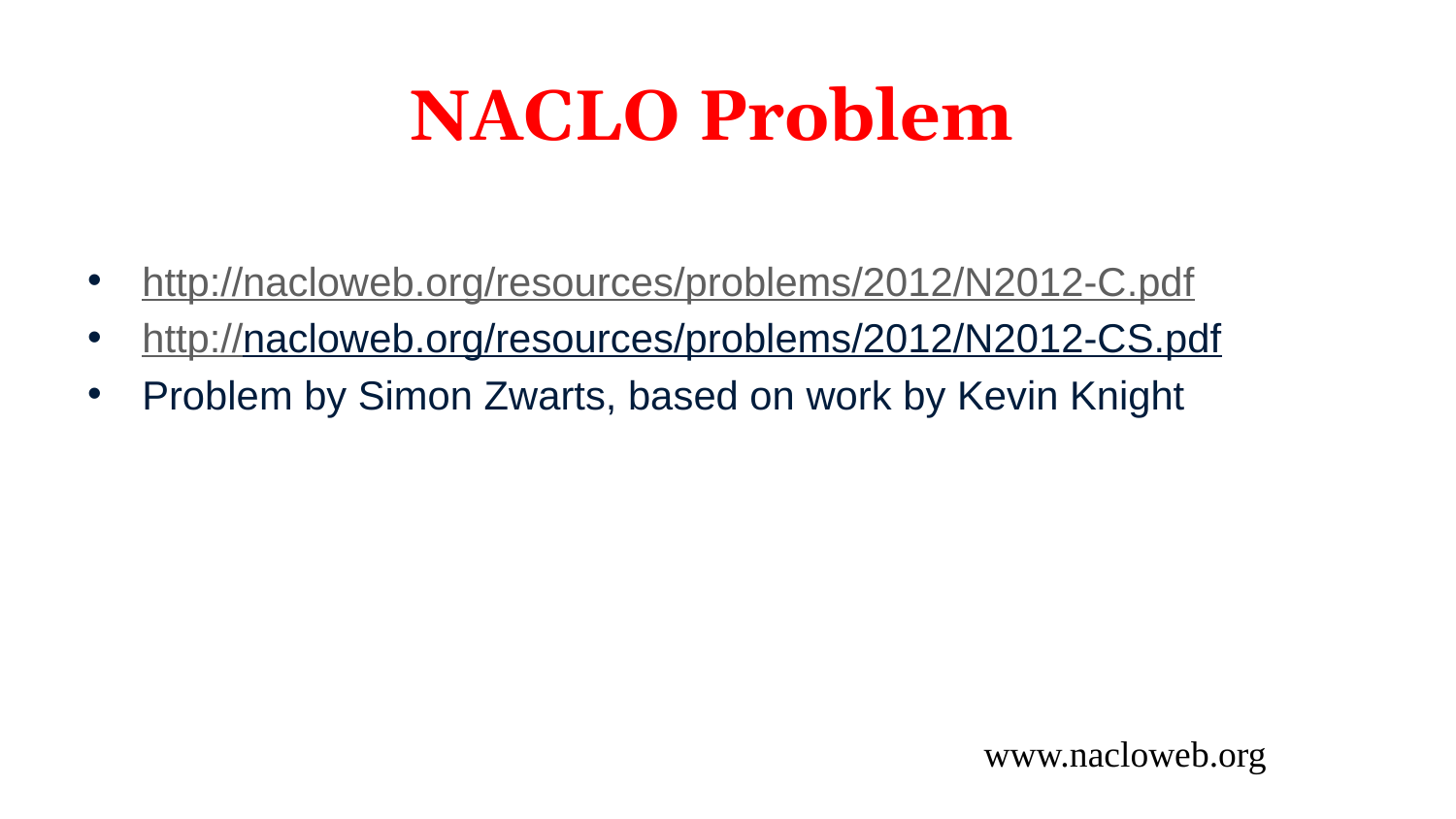

# NACLO Problem
http://nacloweb.org/resources/problems/2012/N2012-C.pdf
http://nacloweb.org/resources/problems/2012/N2012-CS.pdf
Problem by Simon Zwarts, based on work by Kevin Knight
www.nacloweb.org